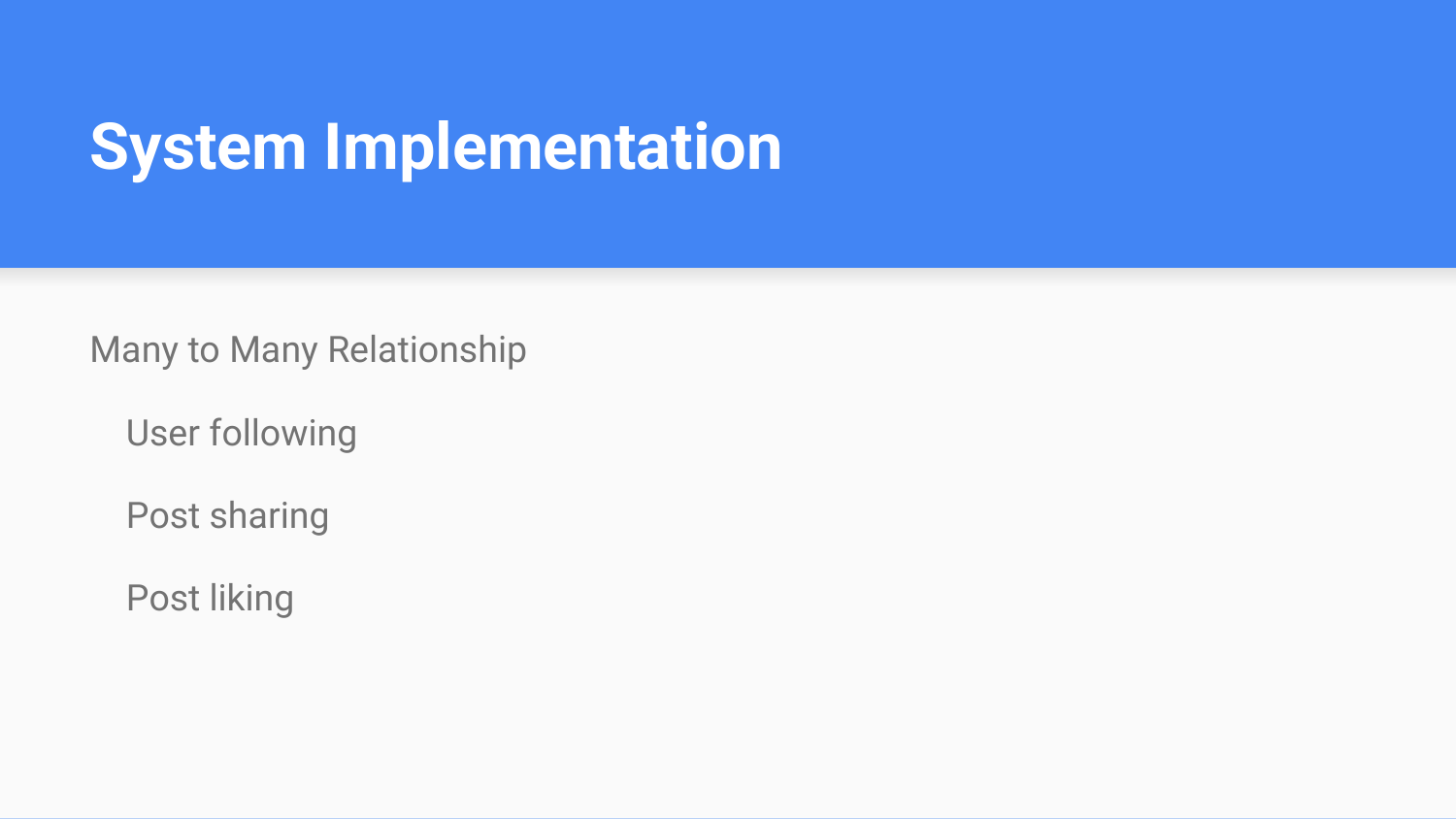

# System Implementation
Many to Many Relationship
User following
Post sharing
Post liking